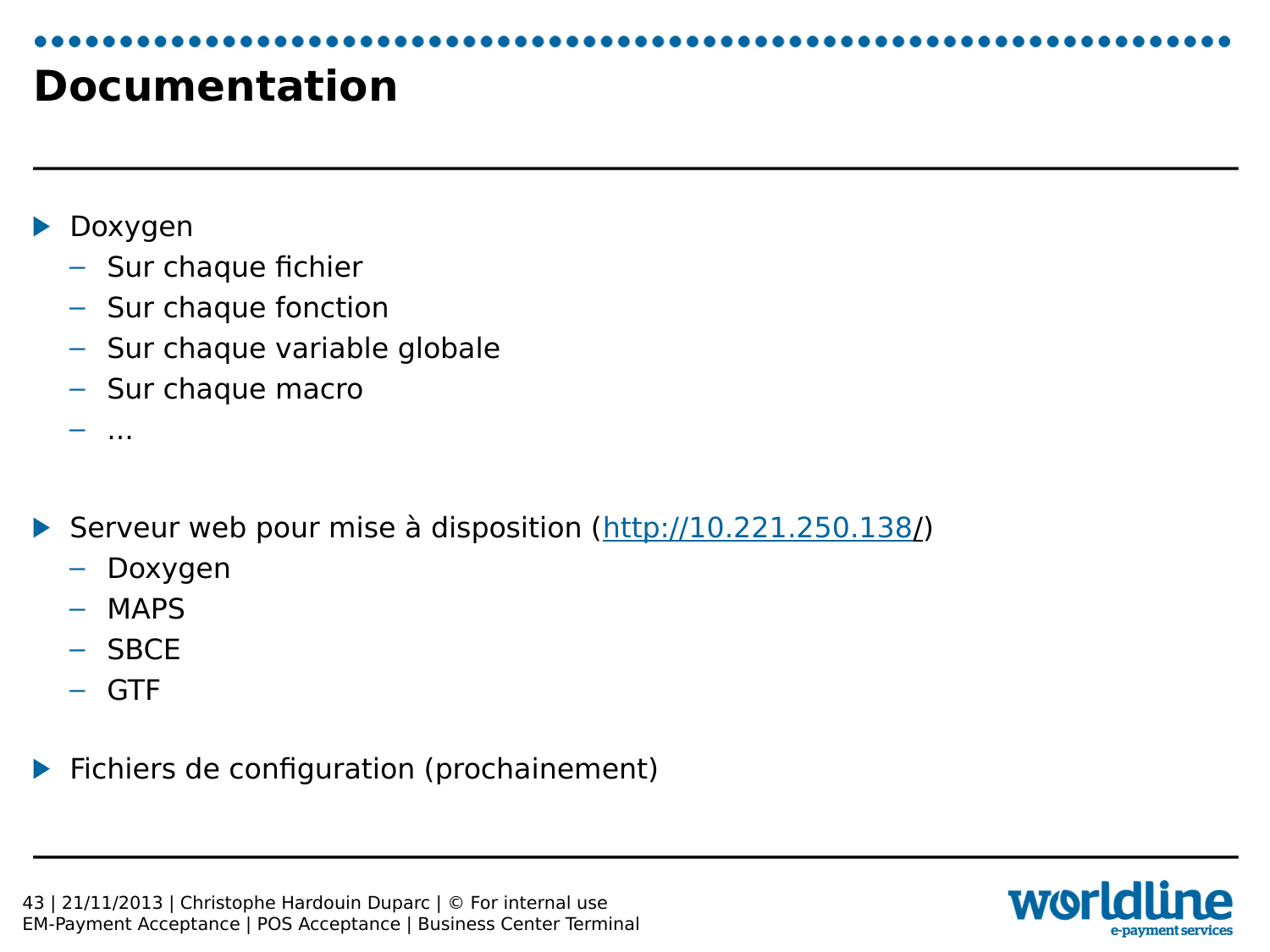

# Documentation
Doxygen
Sur chaque fichier
Sur chaque fonction
Sur chaque variable globale
Sur chaque macro
...

Serveur web pour mise à disposition (http://10.221.250.138/)
Doxygen
MAPS
SBCE
GTF

Fichiers de configuration (prochainement)